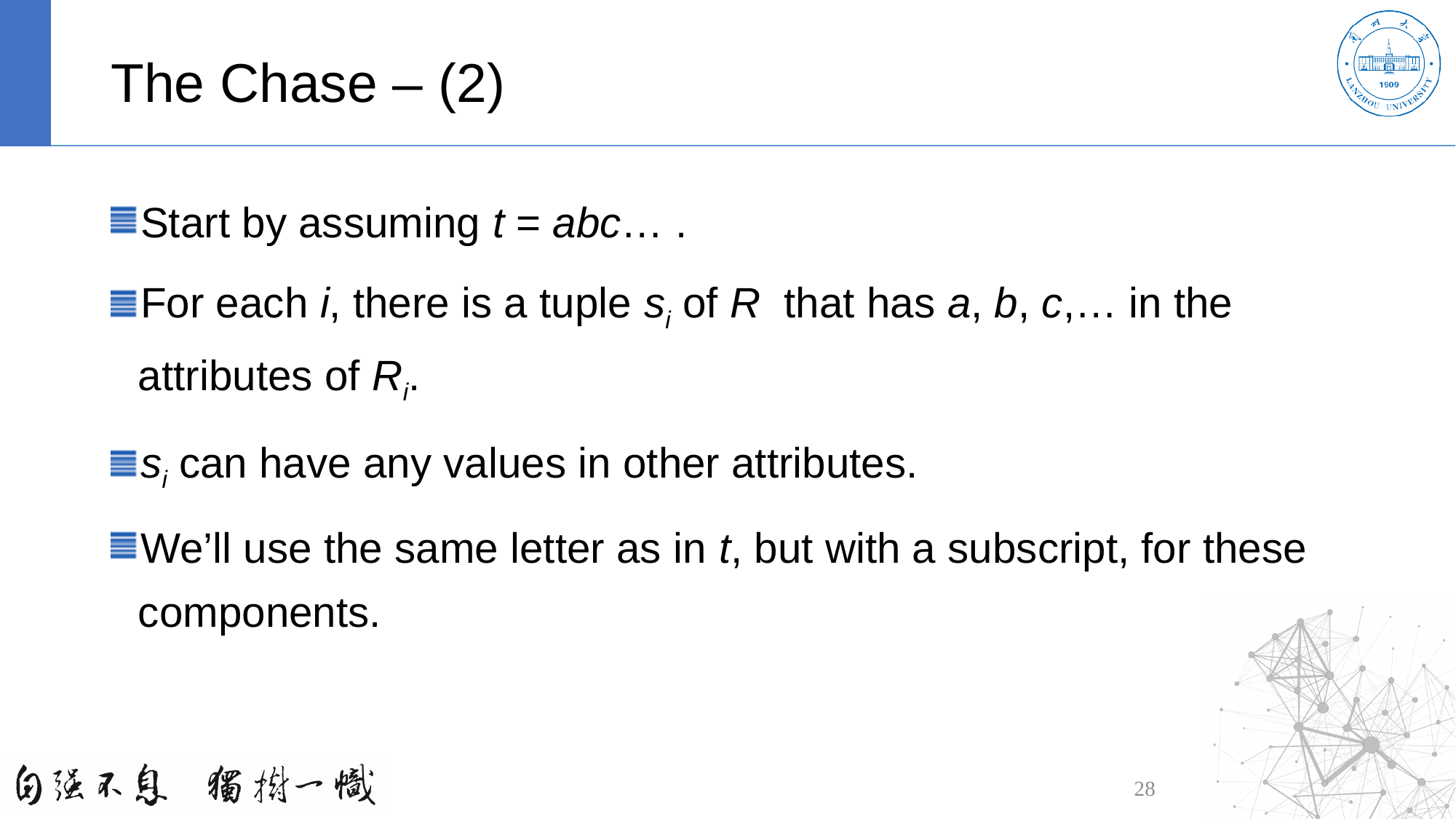

# The Chase – (2)
Start by assuming t = abc… .
For each i, there is a tuple si of R  that has a, b, c,… in the attributes of Ri.
si can have any values in other attributes.
We’ll use the same letter as in t, but with a subscript, for these components.
28